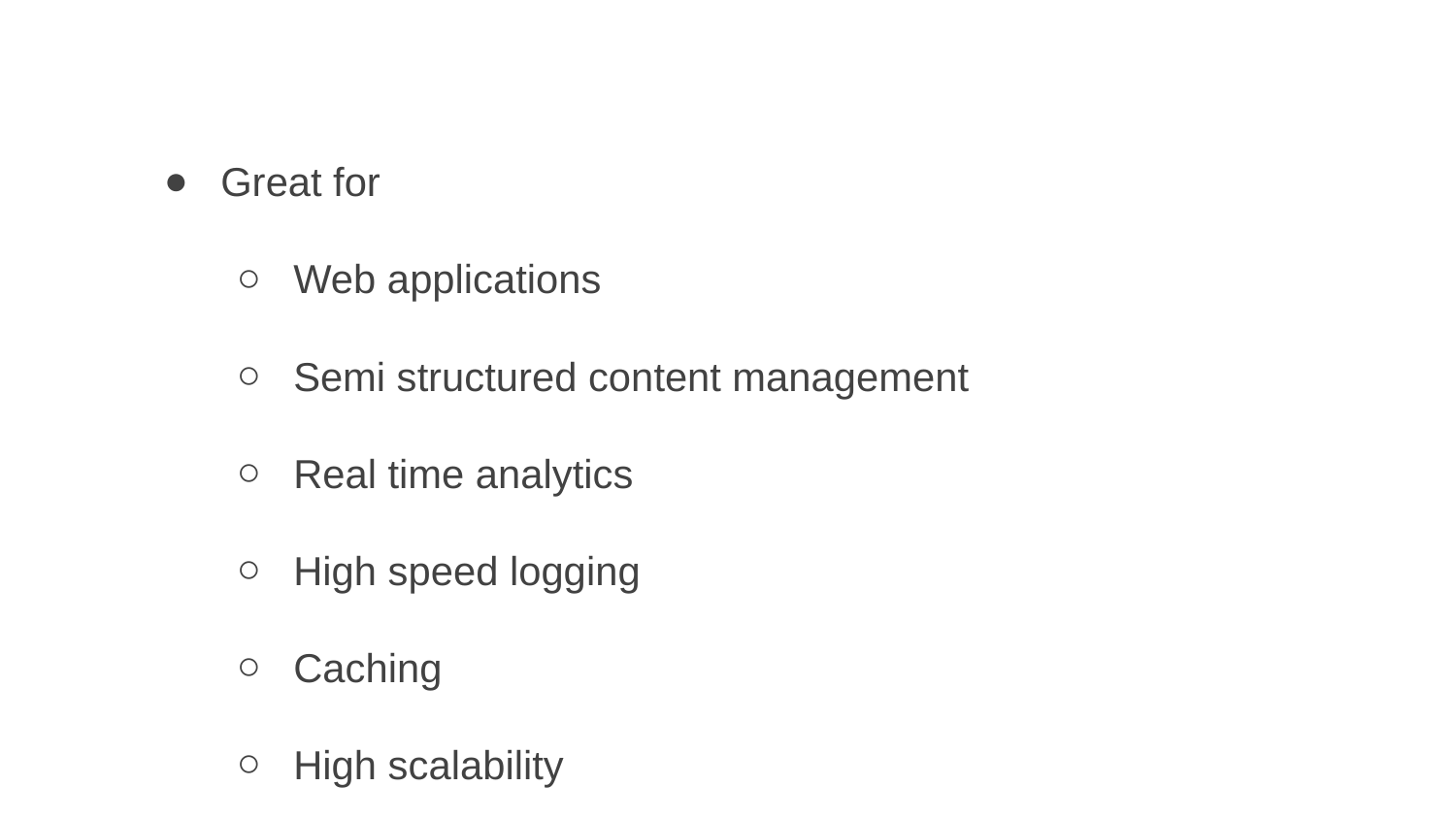

# Great for
Web applications
Semi structured content management
Real time analytics
High speed logging
Caching
High scalability